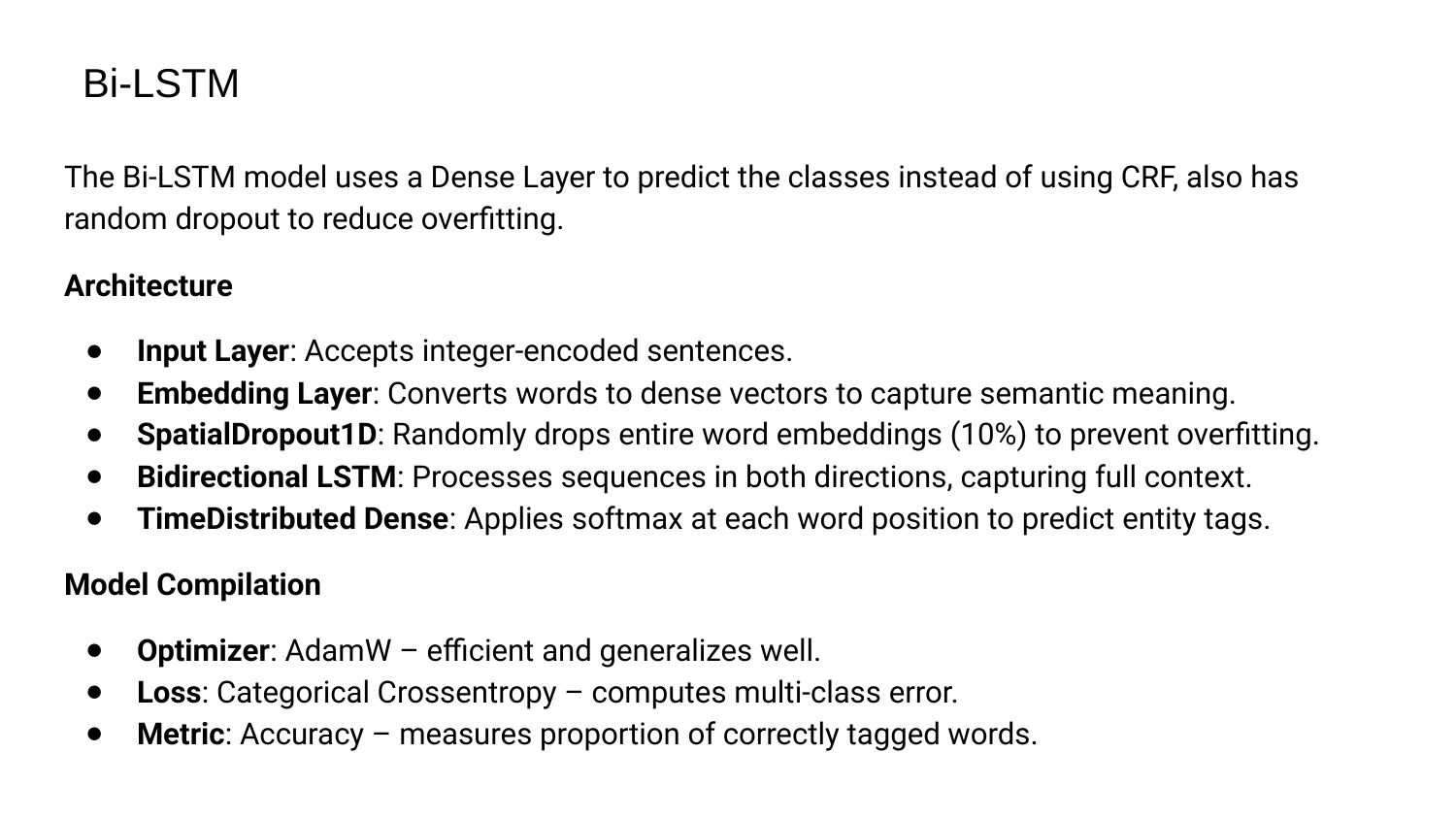

Bi-LSTM
The Bi-LSTM model uses a Dense Layer to predict the classes instead of using CRF, also has random dropout to reduce overfitting.
Architecture
Input Layer: Accepts integer-encoded sentences.
Embedding Layer: Converts words to dense vectors to capture semantic meaning.
SpatialDropout1D: Randomly drops entire word embeddings (10%) to prevent overfitting.
Bidirectional LSTM: Processes sequences in both directions, capturing full context.
TimeDistributed Dense: Applies softmax at each word position to predict entity tags.
Model Compilation
Optimizer: AdamW – efficient and generalizes well.
Loss: Categorical Crossentropy – computes multi-class error.
Metric: Accuracy – measures proportion of correctly tagged words.